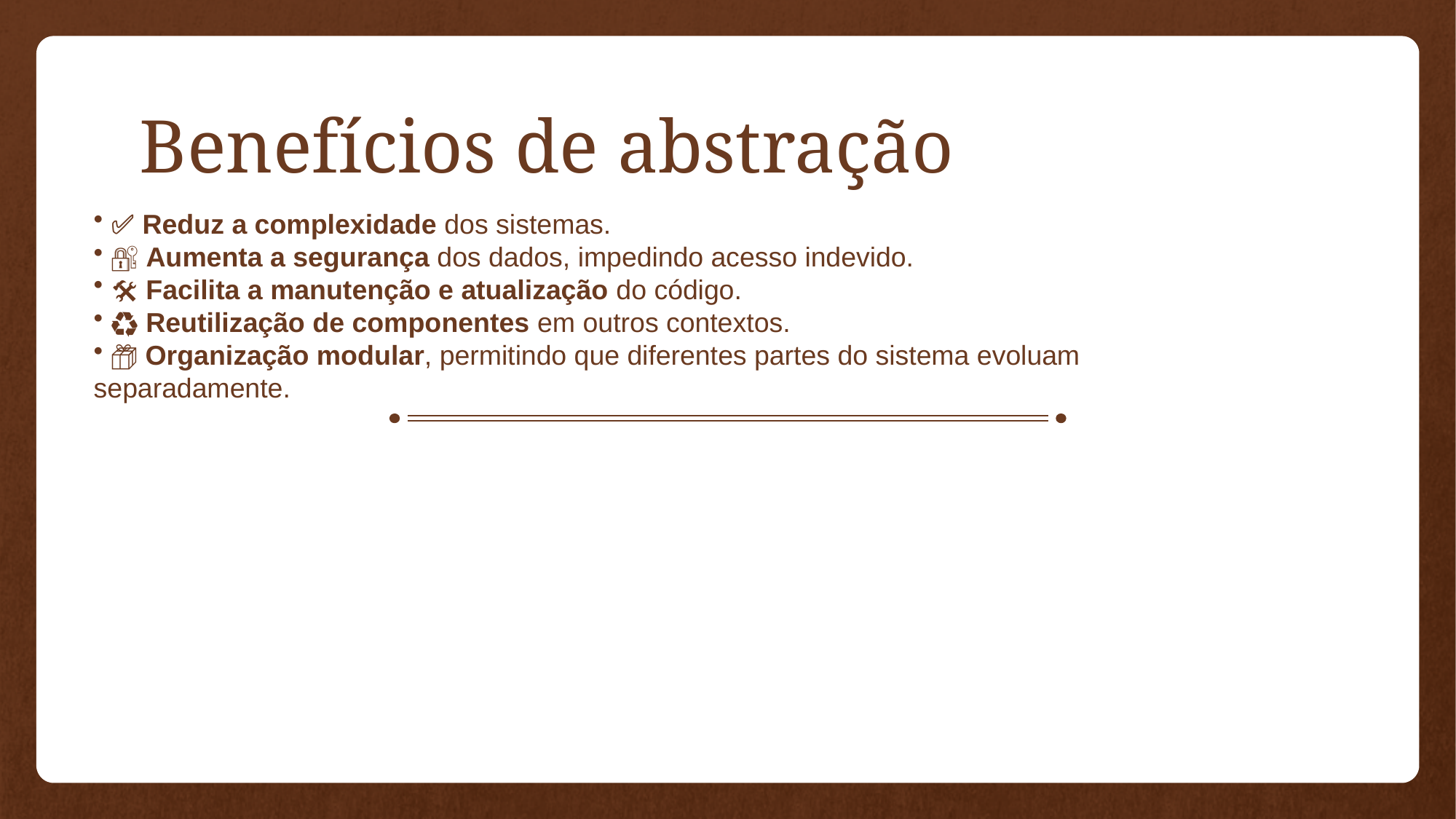

# Benefícios de abstração
 ✅ Reduz a complexidade dos sistemas.
 🔐 Aumenta a segurança dos dados, impedindo acesso indevido.
 🛠️ Facilita a manutenção e atualização do código.
 ♻️ Reutilização de componentes em outros contextos.
 📦 Organização modular, permitindo que diferentes partes do sistema evoluam separadamente.